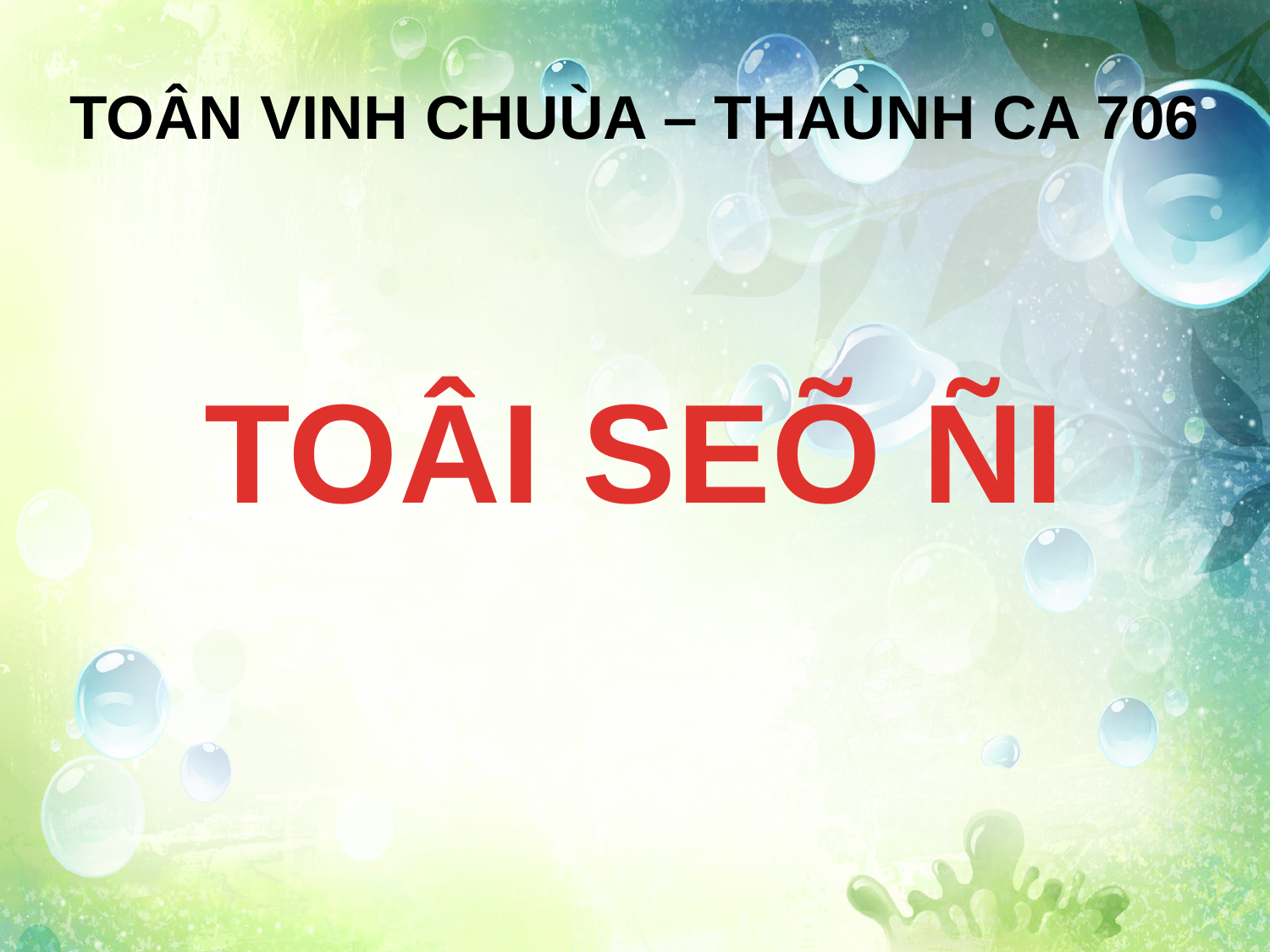

TOÂN VINH CHUÙA – THAÙNH CA 706
TOÂI SEÕ ÑI